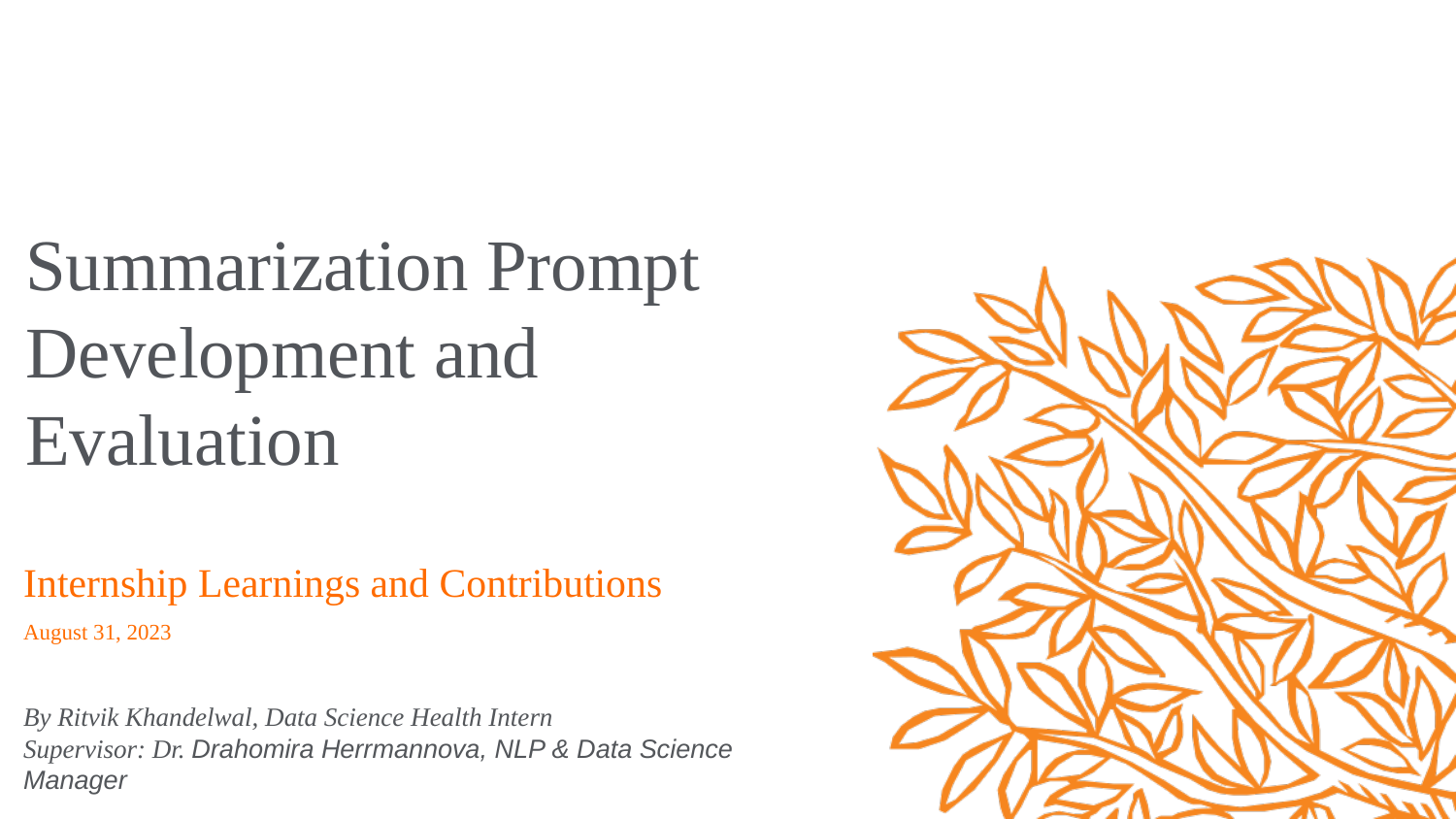

# Summarization Prompt Development and Evaluation
Internship Learnings and Contributions
August 31, 2023
By Ritvik Khandelwal, Data Science Health Intern
Supervisor: Dr. Drahomira Herrmannova, NLP & Data Science Manager